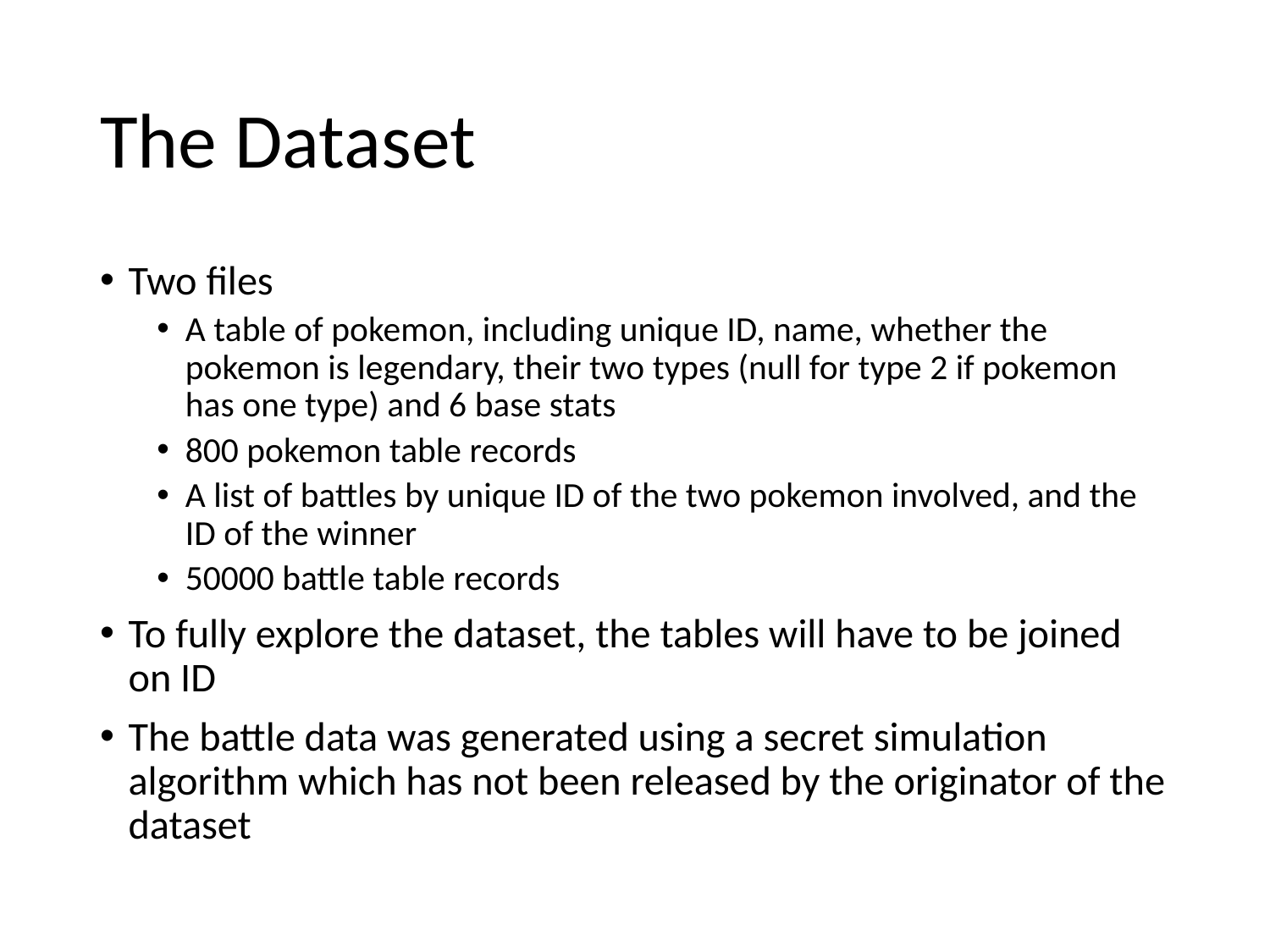

# The Dataset
Two files
A table of pokemon, including unique ID, name, whether the pokemon is legendary, their two types (null for type 2 if pokemon has one type) and 6 base stats
800 pokemon table records
A list of battles by unique ID of the two pokemon involved, and the ID of the winner
50000 battle table records
To fully explore the dataset, the tables will have to be joined on ID
The battle data was generated using a secret simulation algorithm which has not been released by the originator of the dataset